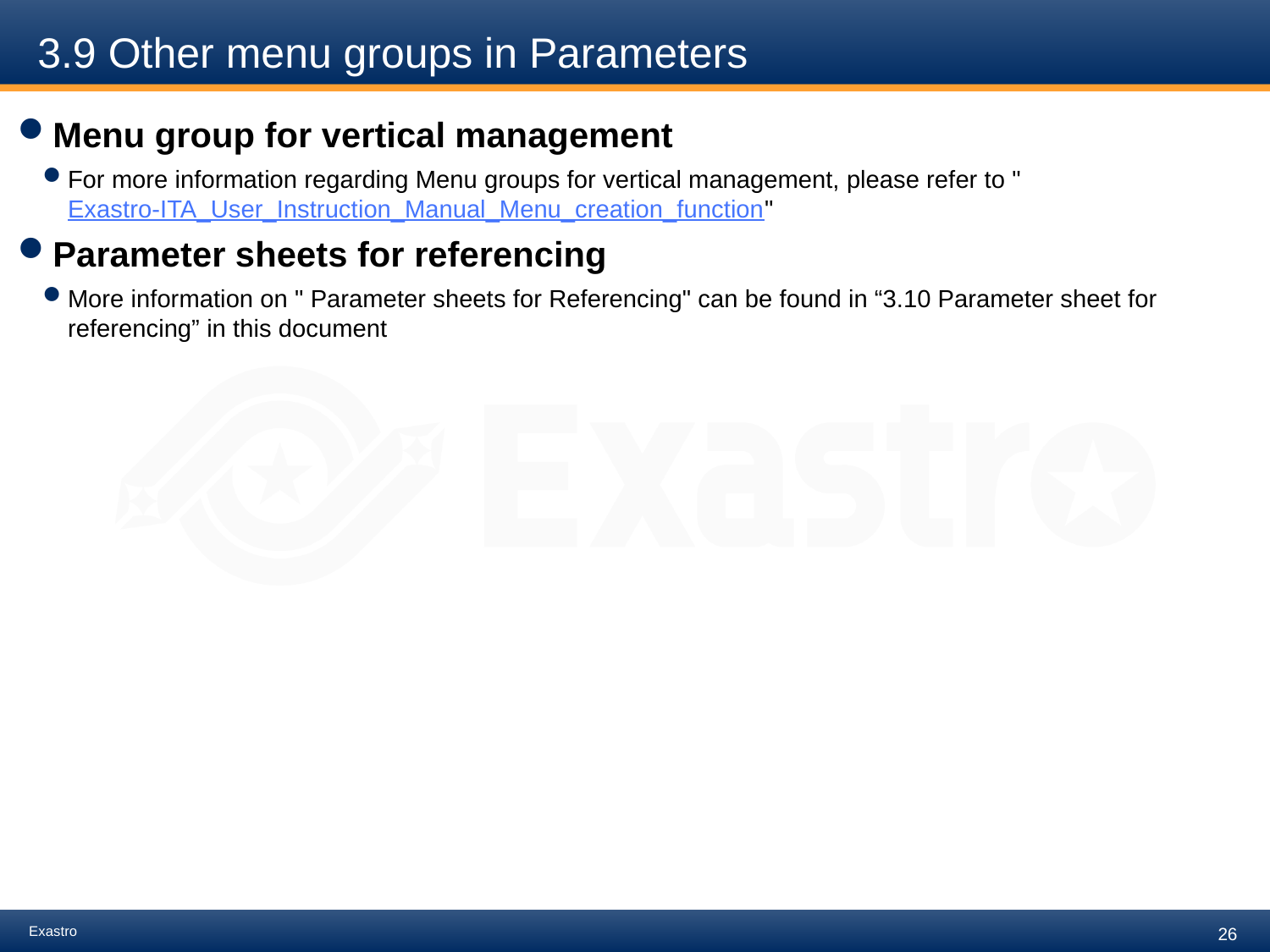

# 3.9 Other menu groups in Parameters
Menu group for vertical management
For more information regarding Menu groups for vertical management, please refer to " Exastro-ITA_User_Instruction_Manual_Menu_creation_function"
Parameter sheets for referencing
More information on " Parameter sheets for Referencing" can be found in “3.10 Parameter sheet for referencing” in this document